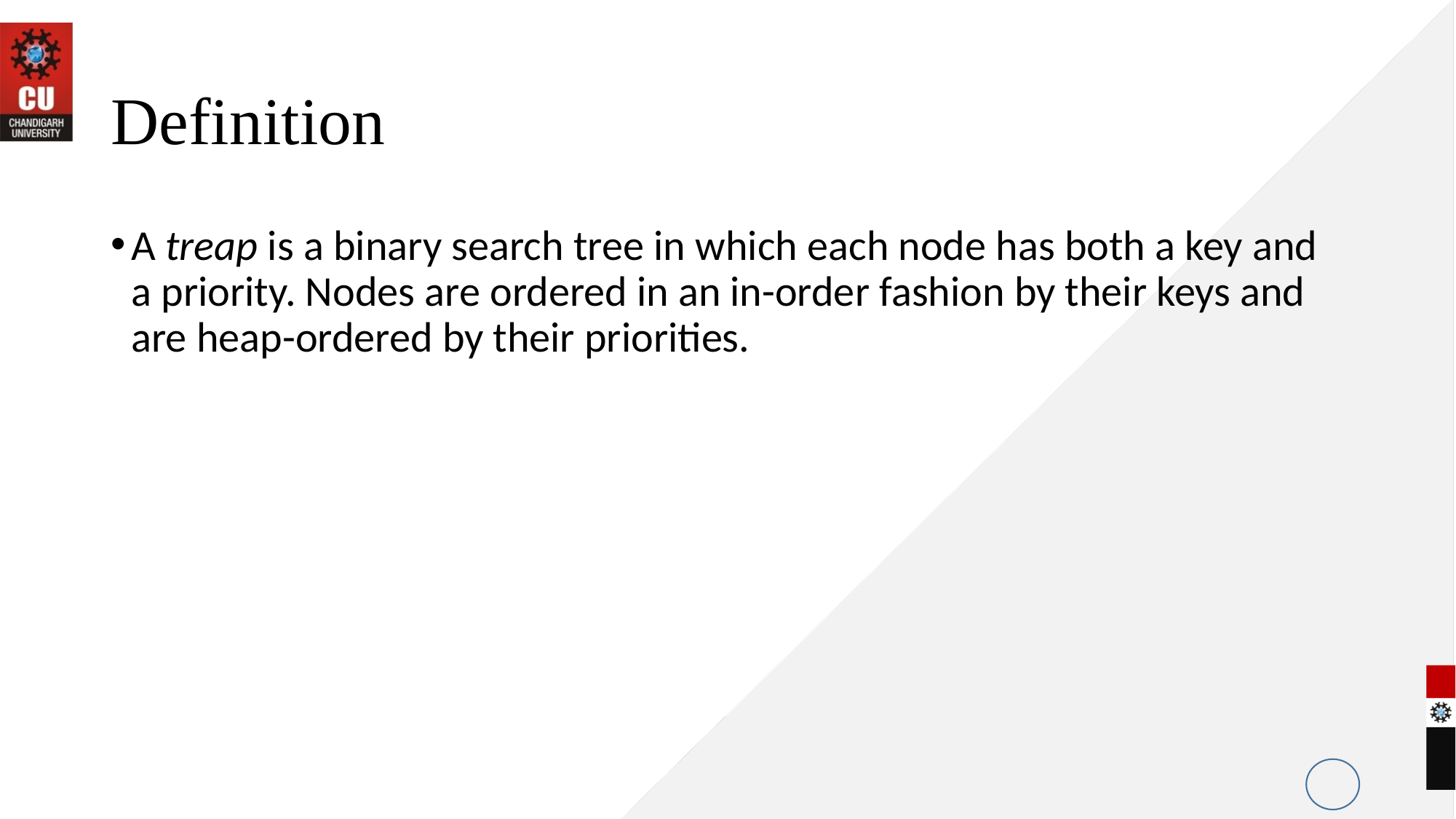

# Definition
A treap is a binary search tree in which each node has both a key and a priority. Nodes are ordered in an in-order fashion by their keys and are heap-ordered by their priorities.